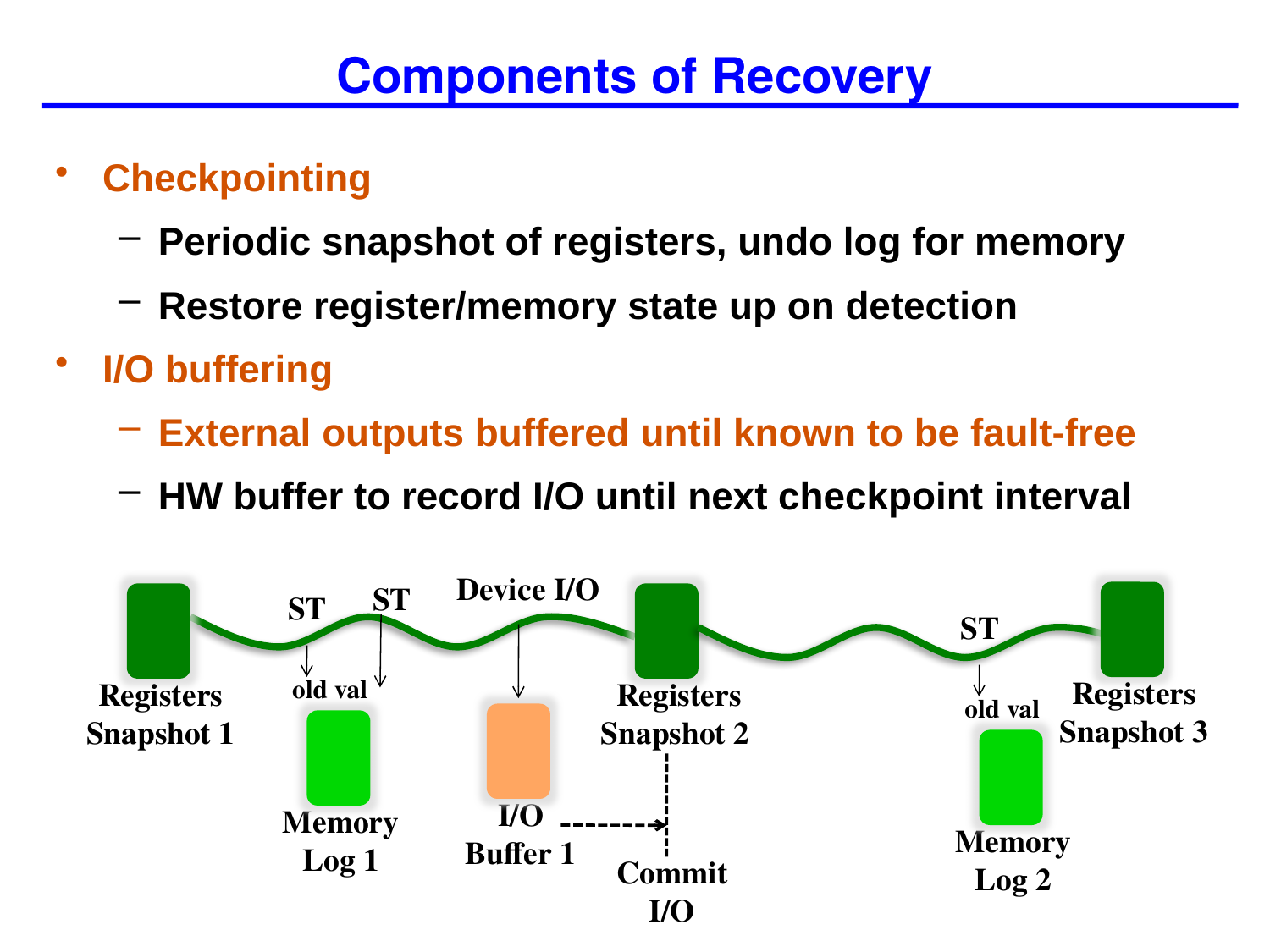

# Components of Recovery
Checkpointing
Periodic snapshot of registers, undo log for memory
Restore register/memory state up on detection
I/O buffering
External outputs buffered until known to be fault-free
HW buffer to record I/O until next checkpoint interval
Device I/O

I/O
Buffer 1
Commit
I/O
ST
ST
ST
old val
old val

Memory
Log 1
Memory
Log 2

Registers
Snapshot 3
Registers
Snapshot 1
Registers
Snapshot 2